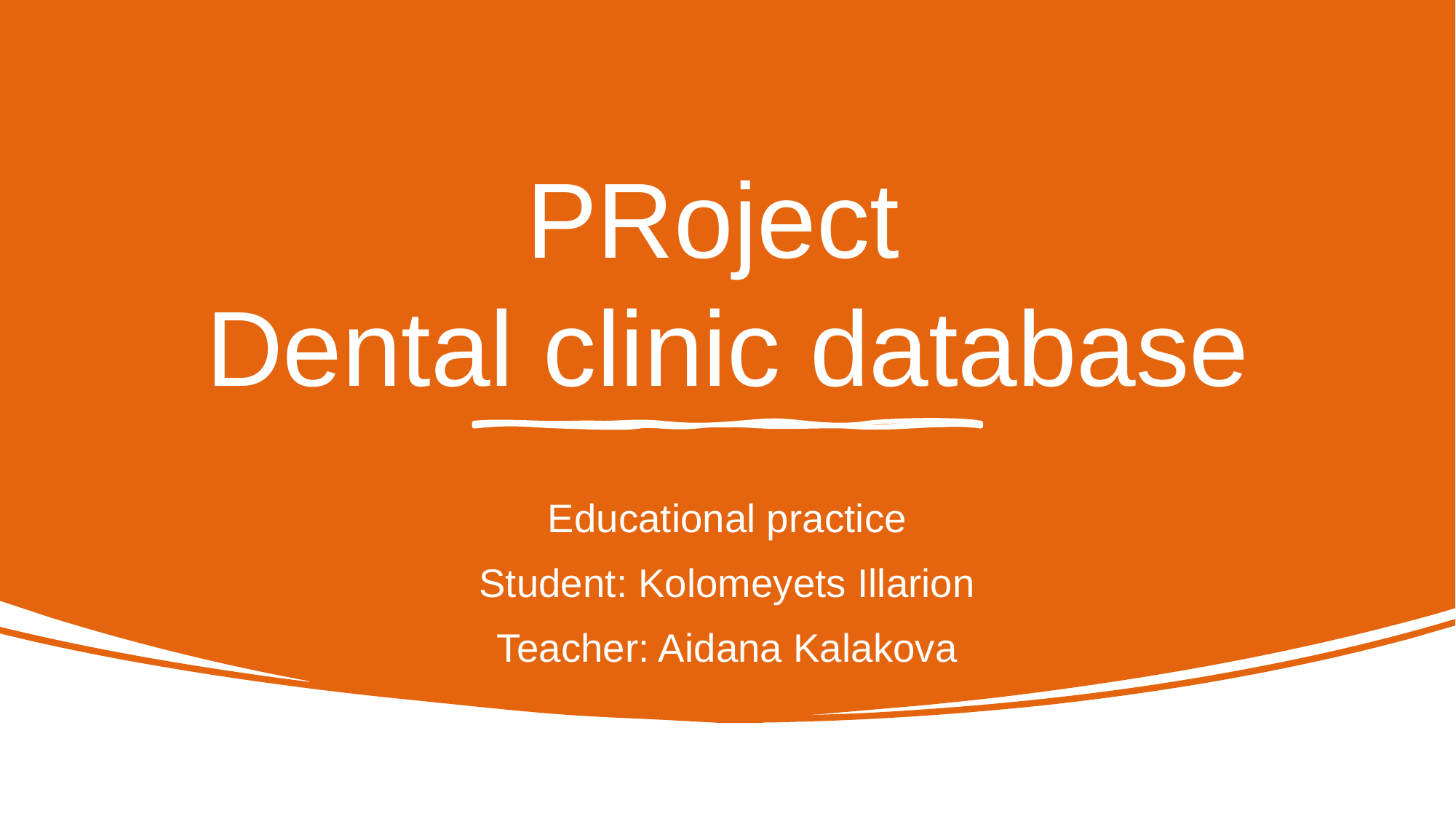

# PRoject Dental clinic database

Educational practice
Student: Kolomeyets Illarion
Teacher: Aidana Kalakova